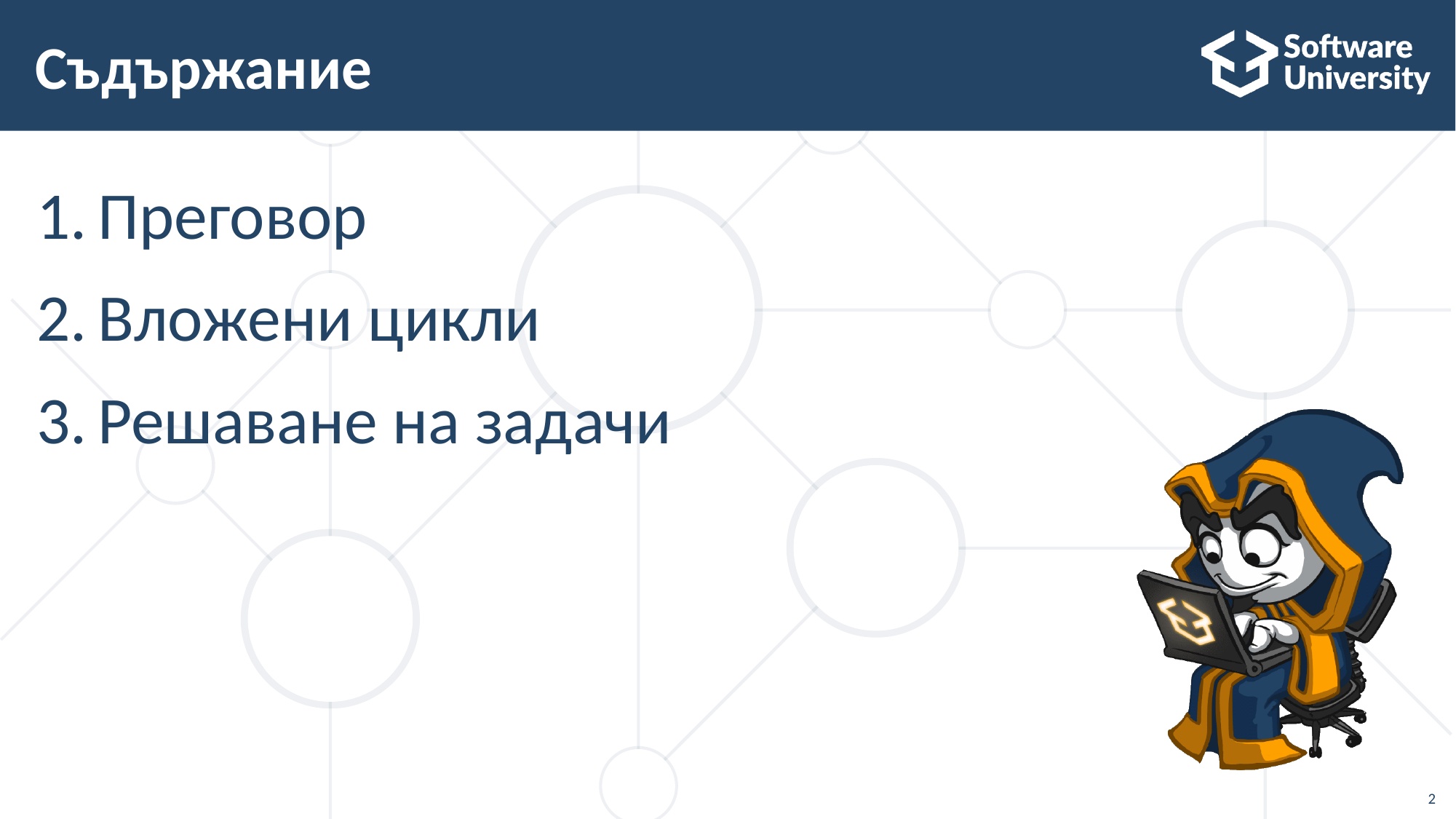

# Съдържание
Преговор
Вложени цикли
Решаване на задачи
2